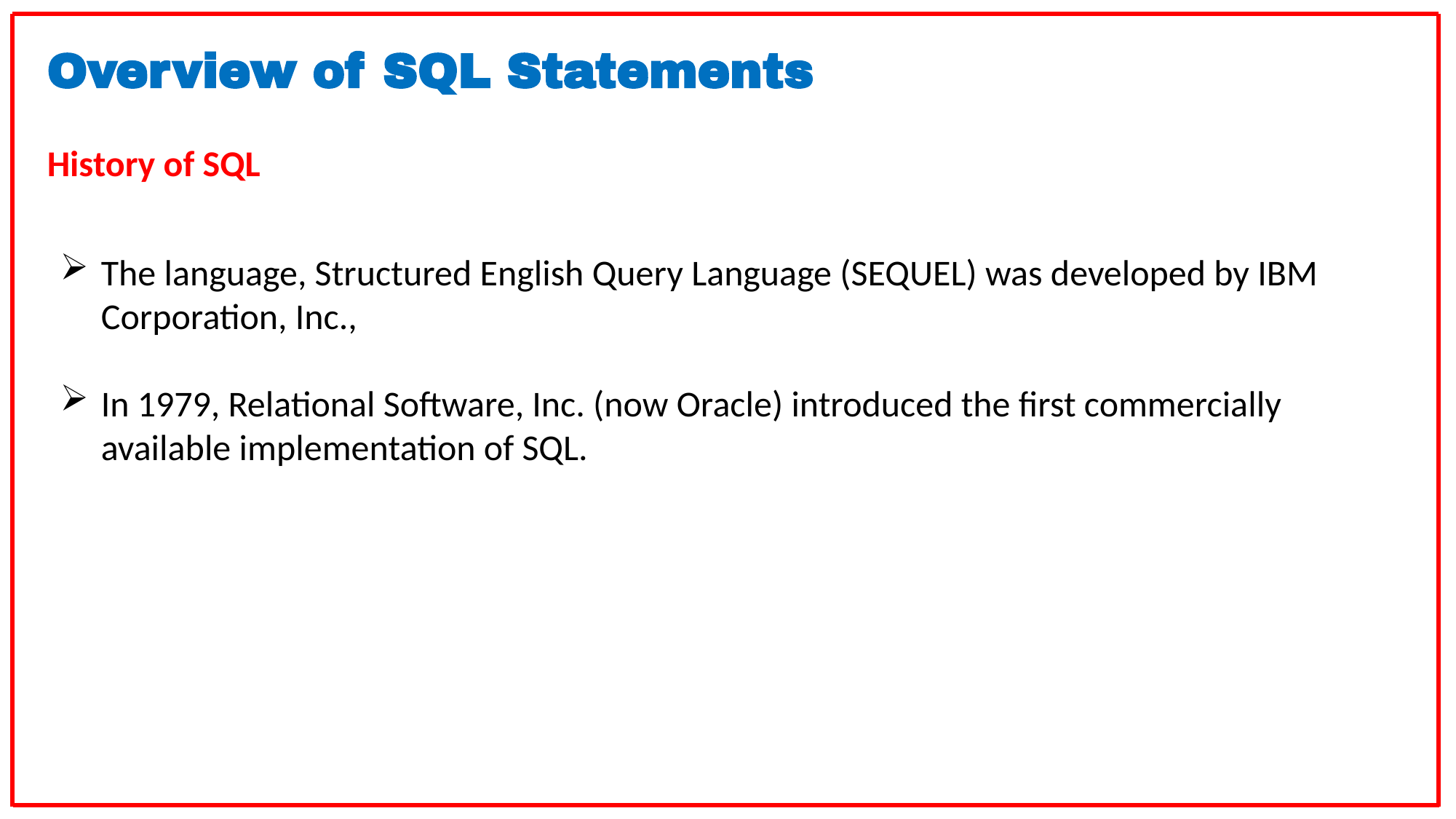

Overview of SQL Statements
History of SQL
The language, Structured English Query Language (SEQUEL) was developed by IBM Corporation, Inc.,

In 1979, Relational Software, Inc. (now Oracle) introduced the first commercially available implementation of SQL.